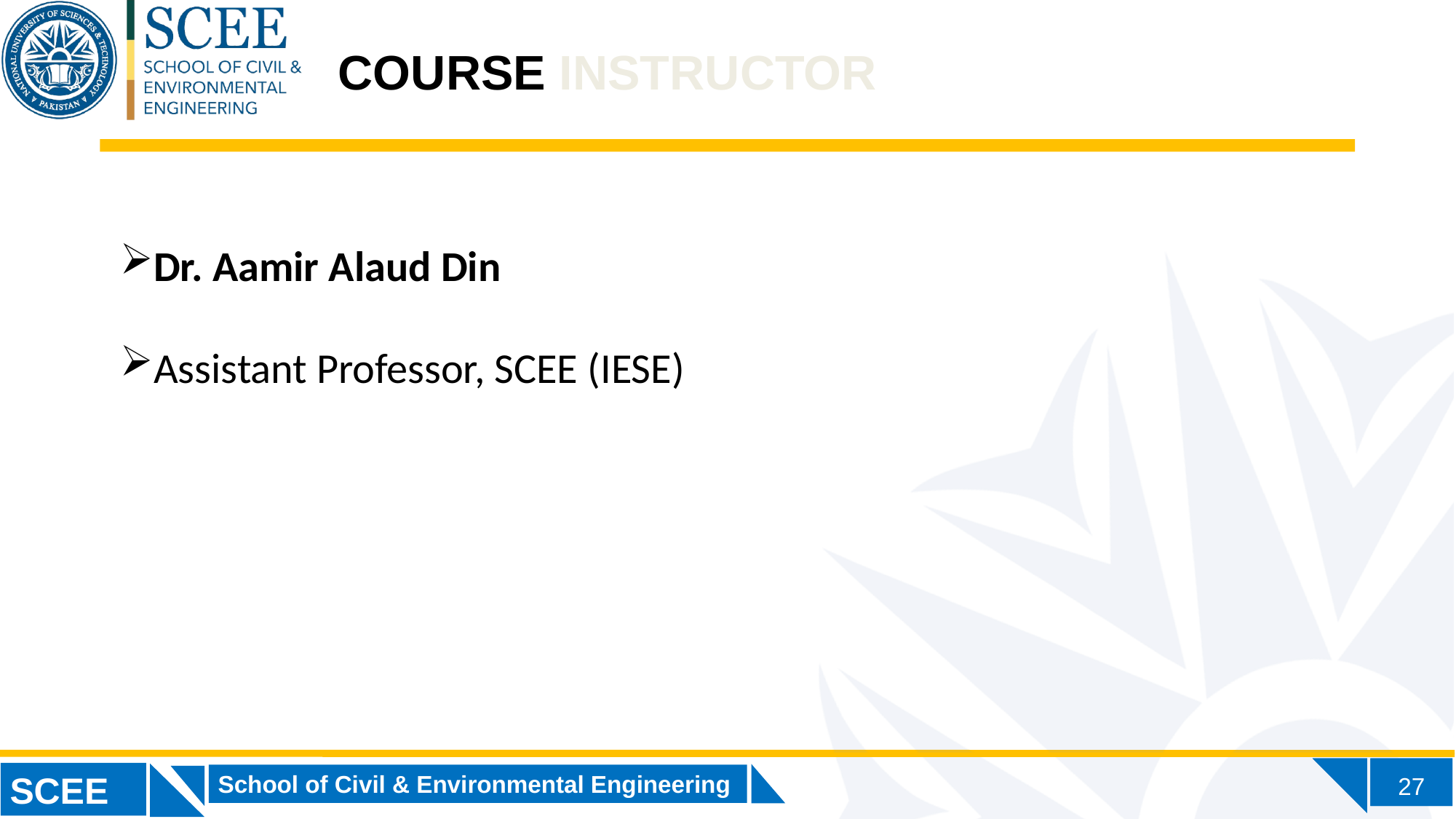

COURSE INSTRUCTOR
Dr. Aamir Alaud Din
Assistant Professor, SCEE (IESE)